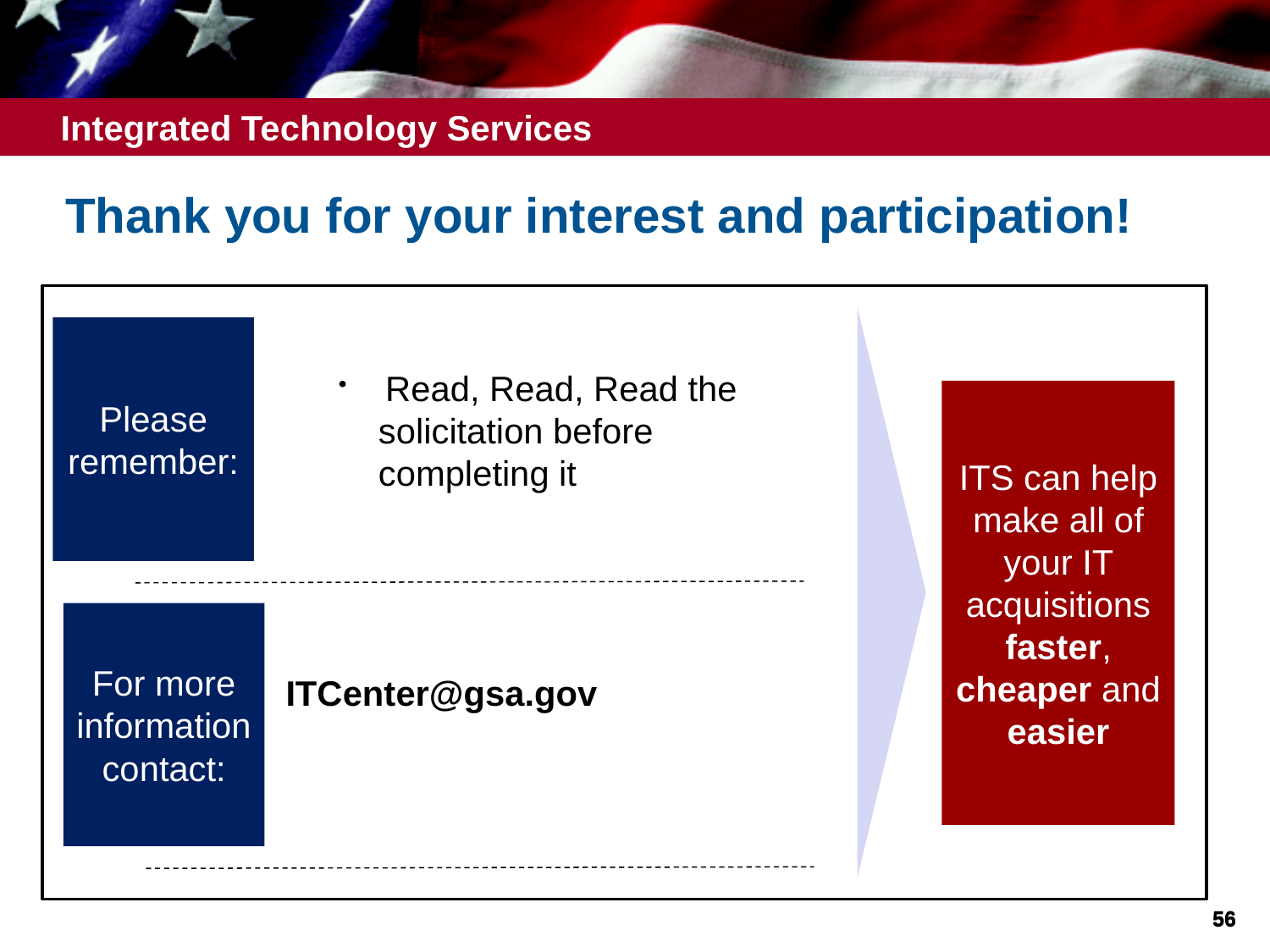

# Thank you for your interest and participation!

 Read, Read, Read the solicitation before completing it
Please remember:
ITS can help make all of your IT acquisitions faster, cheaper and easier

ITCenter@gsa.gov

For more information contact:
56
56